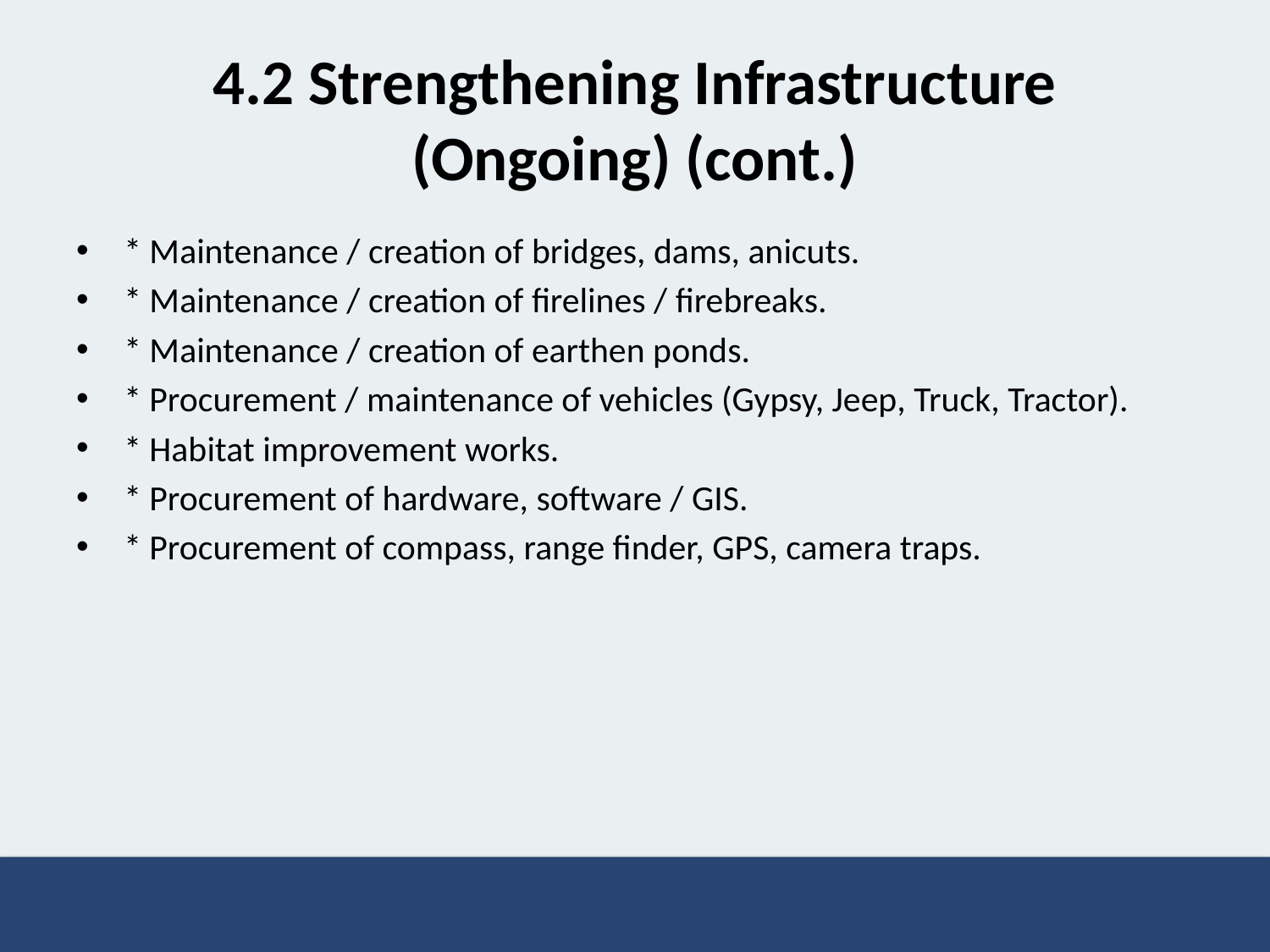

# 4.2 Strengthening Infrastructure (Ongoing) (cont.)
* Maintenance / creation of bridges, dams, anicuts.
* Maintenance / creation of firelines / firebreaks.
* Maintenance / creation of earthen ponds.
* Procurement / maintenance of vehicles (Gypsy, Jeep, Truck, Tractor).
* Habitat improvement works.
* Procurement of hardware, software / GIS.
* Procurement of compass, range finder, GPS, camera traps.